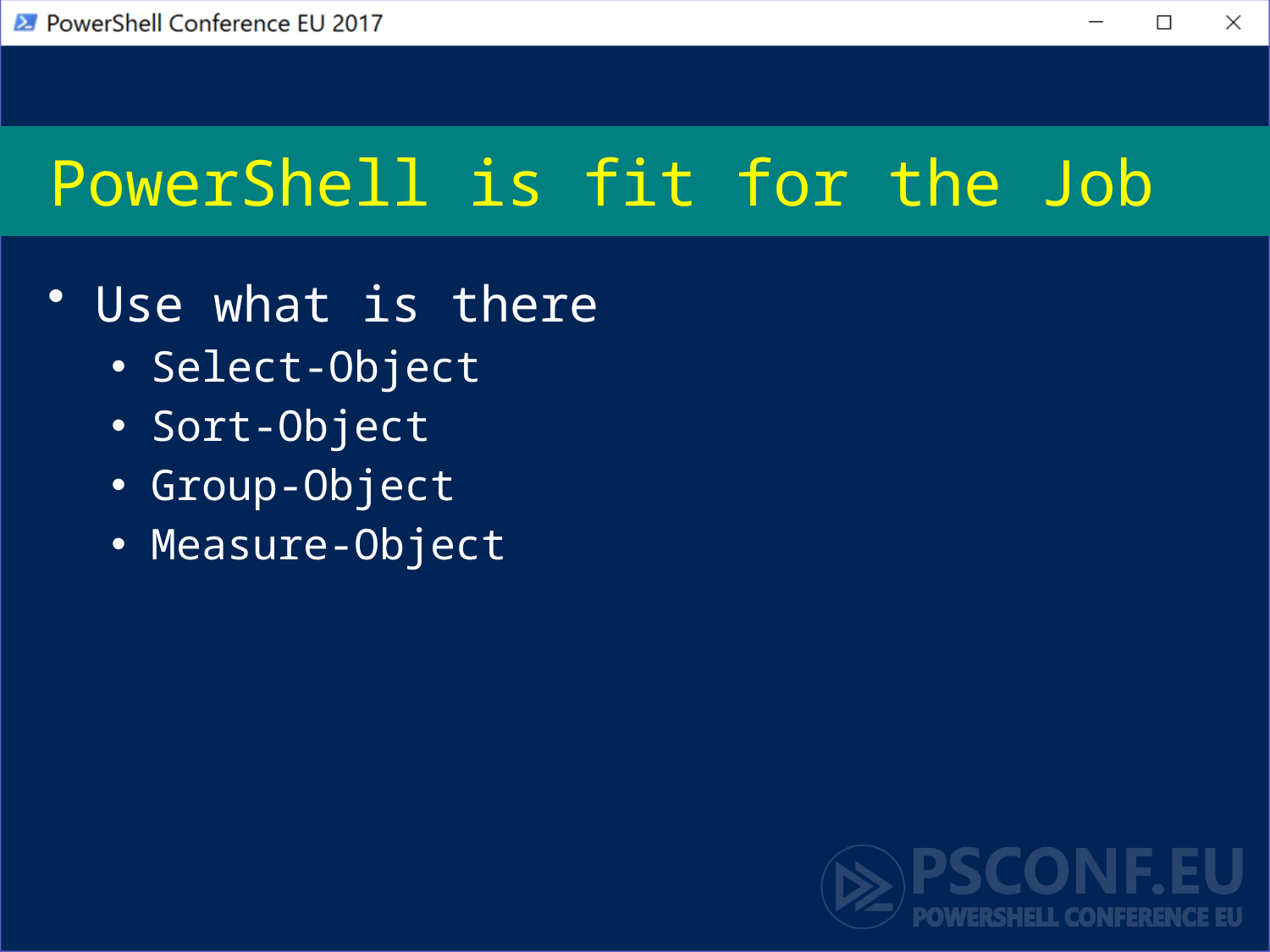

# PowerShell is fit for the Job
Use what is there
Select-Object
Sort-Object
Group-Object
Measure-Object